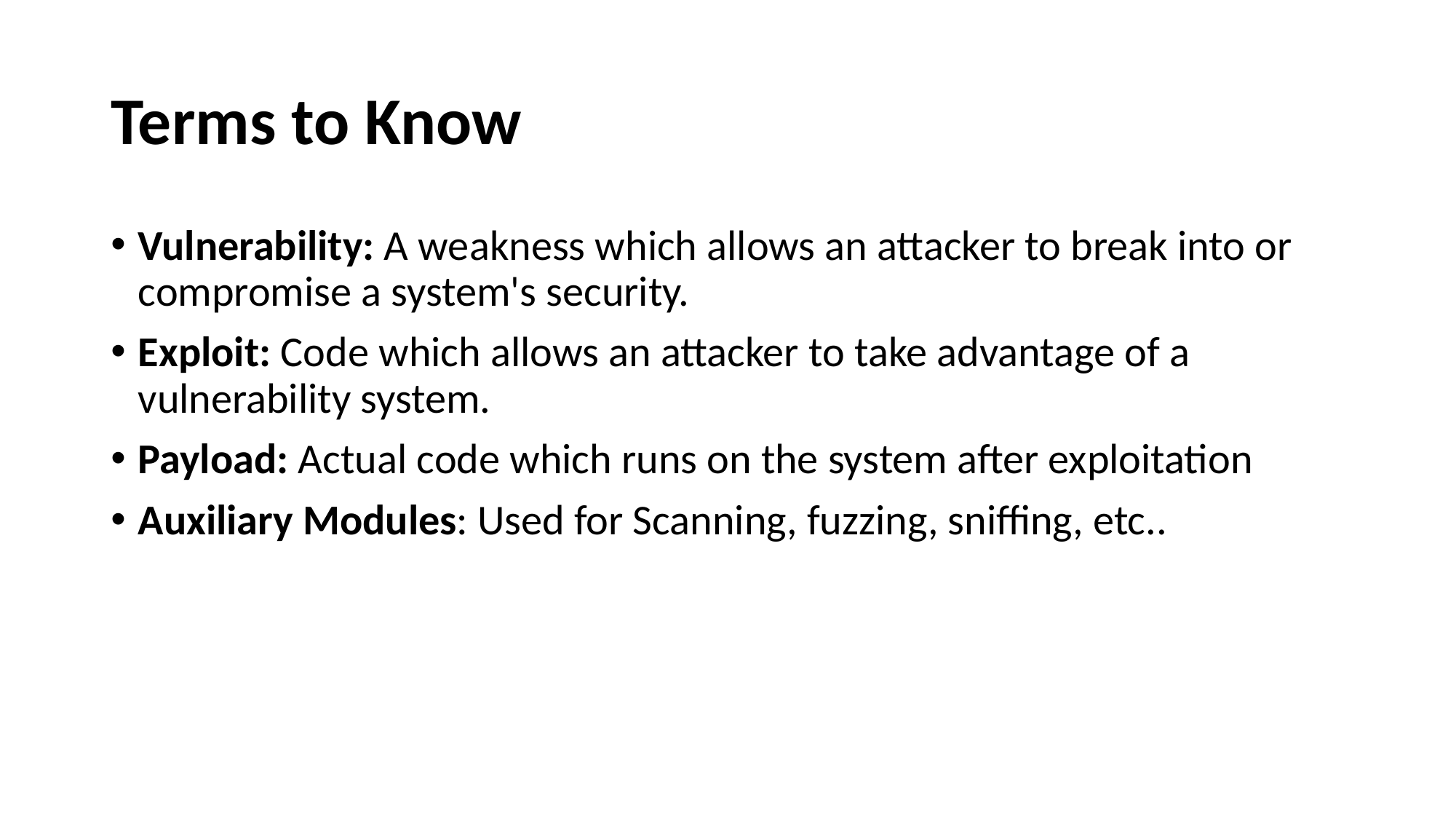

# Terms to Know
Vulnerability: A weakness which allows an attacker to break into or compromise a system's security.
Exploit: Code which allows an attacker to take advantage of a vulnerability system.
Payload: Actual code which runs on the system after exploitation
Auxiliary Modules: Used for Scanning, fuzzing, sniffing, etc..